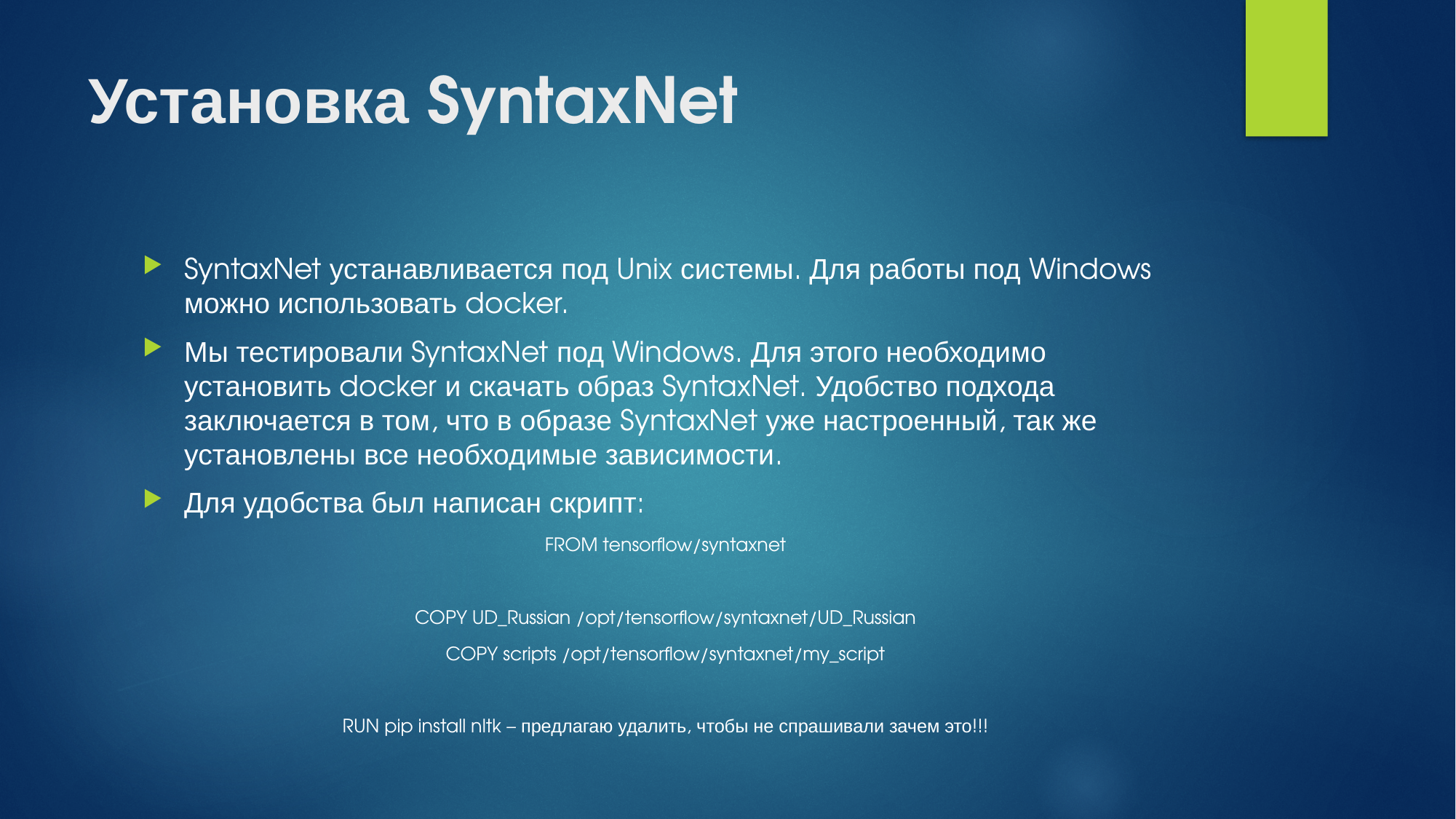

# Установка SyntaxNet
SyntaxNet устанавливается под Unix системы. Для работы под Windows можно использовать docker.
Мы тестировали SyntaxNet под Windows. Для этого необходимо установить docker и скачать образ SyntaxNet. Удобство подхода заключается в том, что в образе SyntaxNet уже настроенный, так же установлены все необходимые зависимости.
Для удобства был написан скрипт:
FROM tensorflow/syntaxnet

COPY UD_Russian /opt/tensorflow/syntaxnet/UD_Russian
COPY scripts /opt/tensorflow/syntaxnet/my_script

RUN pip install nltk – предлагаю удалить, чтобы не спрашивали зачем это!!!